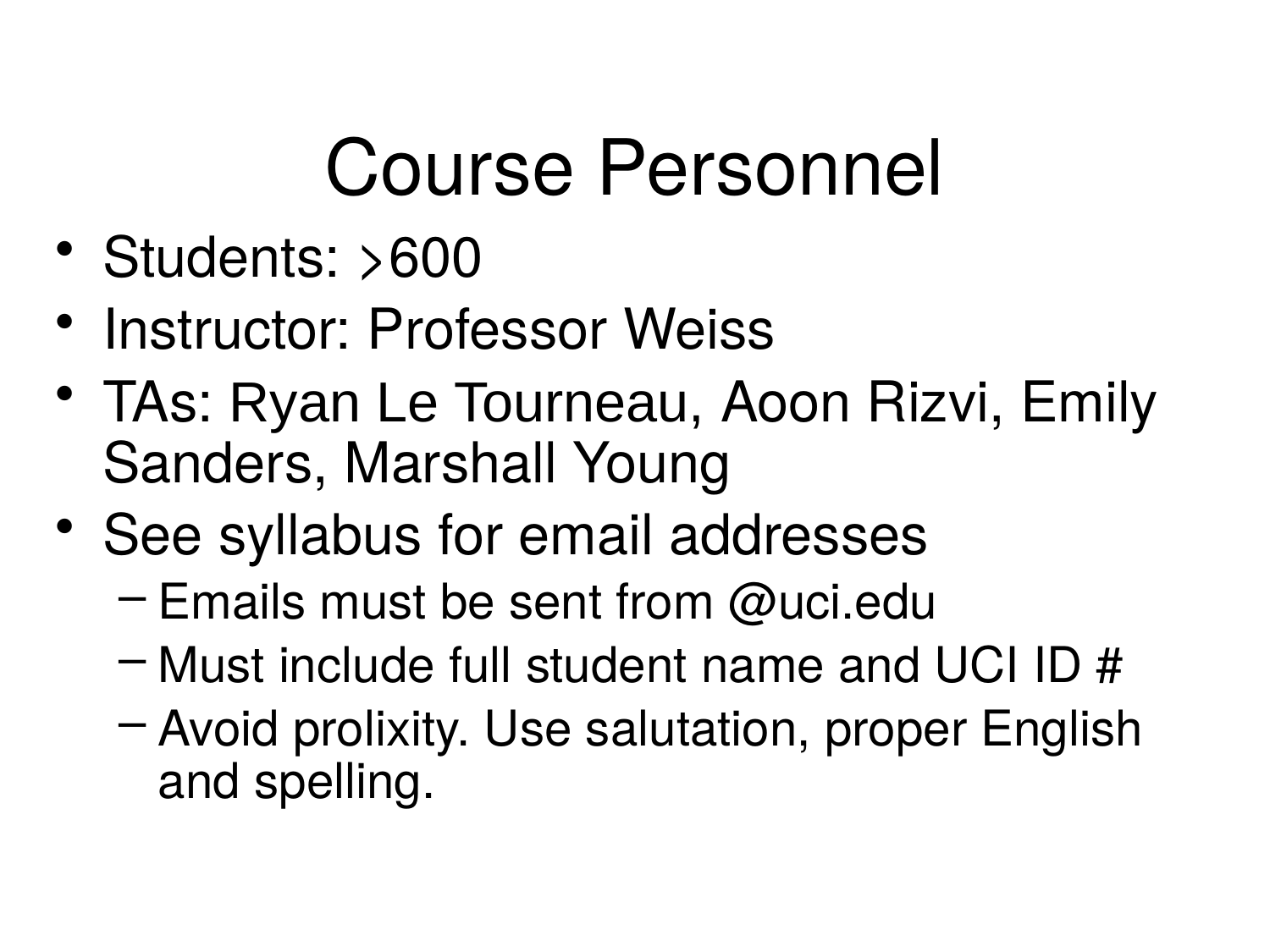

# Course Personnel
Students: >600
Instructor: Professor Weiss
TAs: Ryan Le Tourneau, Aoon Rizvi, Emily Sanders, Marshall Young
See syllabus for email addresses
Emails must be sent from @uci.edu
Must include full student name and UCI ID #
Avoid prolixity. Use salutation, proper English and spelling.